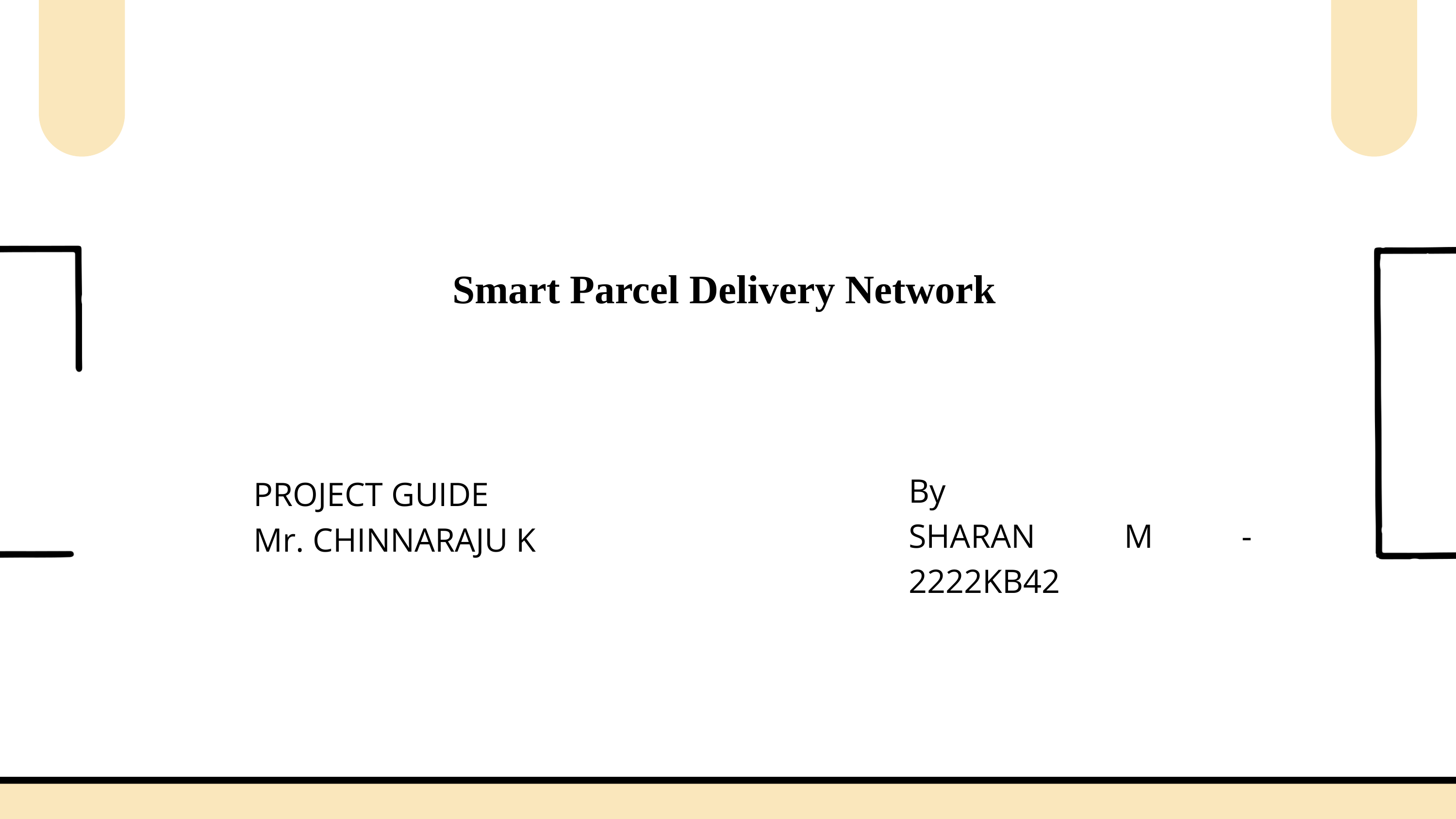

Smart Parcel Delivery Network
By
SHARAN M - 2222KB42
PROJECT GUIDE
Mr. CHINNARAJU K